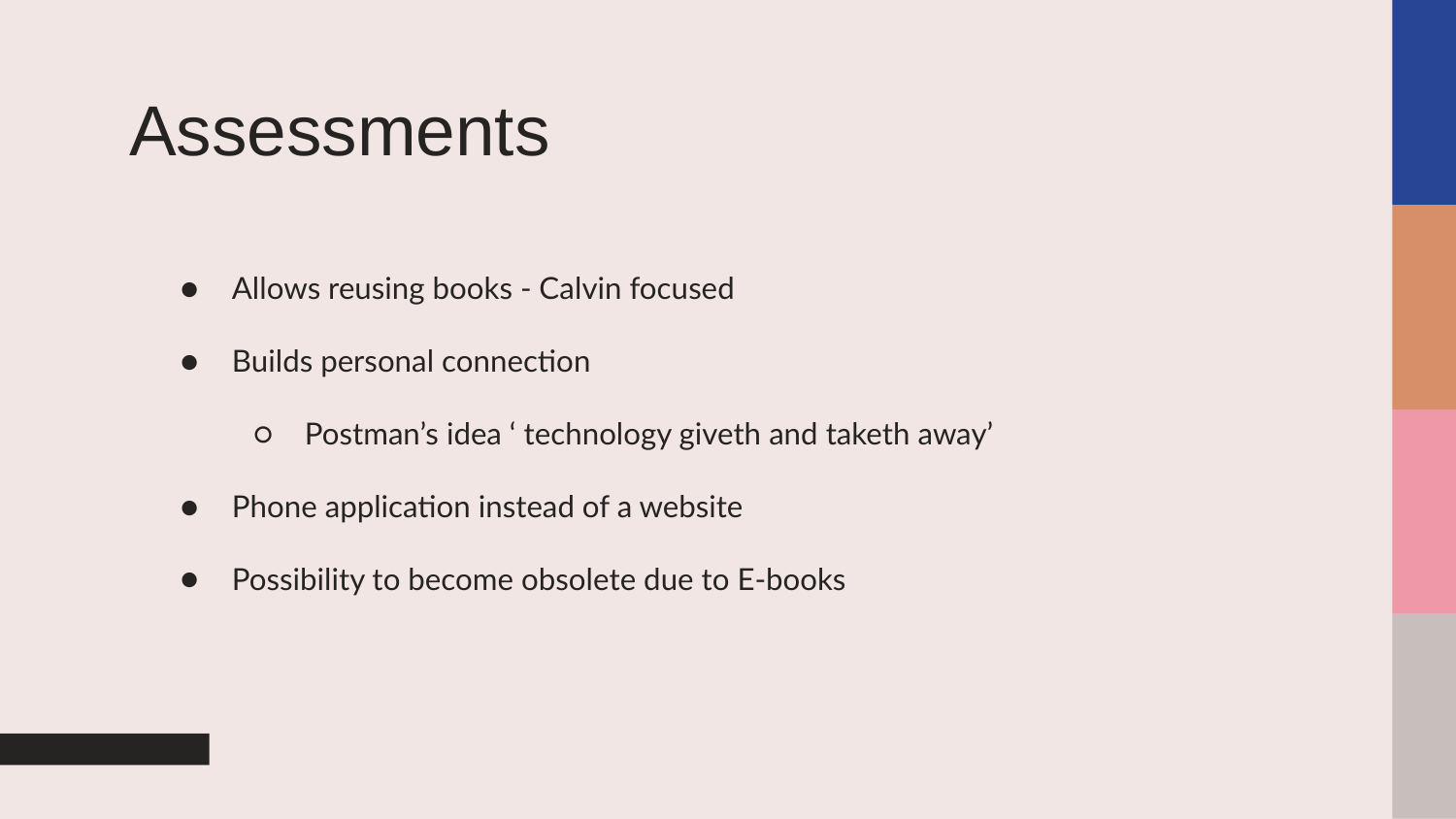

# Assessments

Allows reusing books - Calvin focused
Builds personal connection
Postman’s idea ‘ technology giveth and taketh away’
Phone application instead of a website
Possibility to become obsolete due to E-books